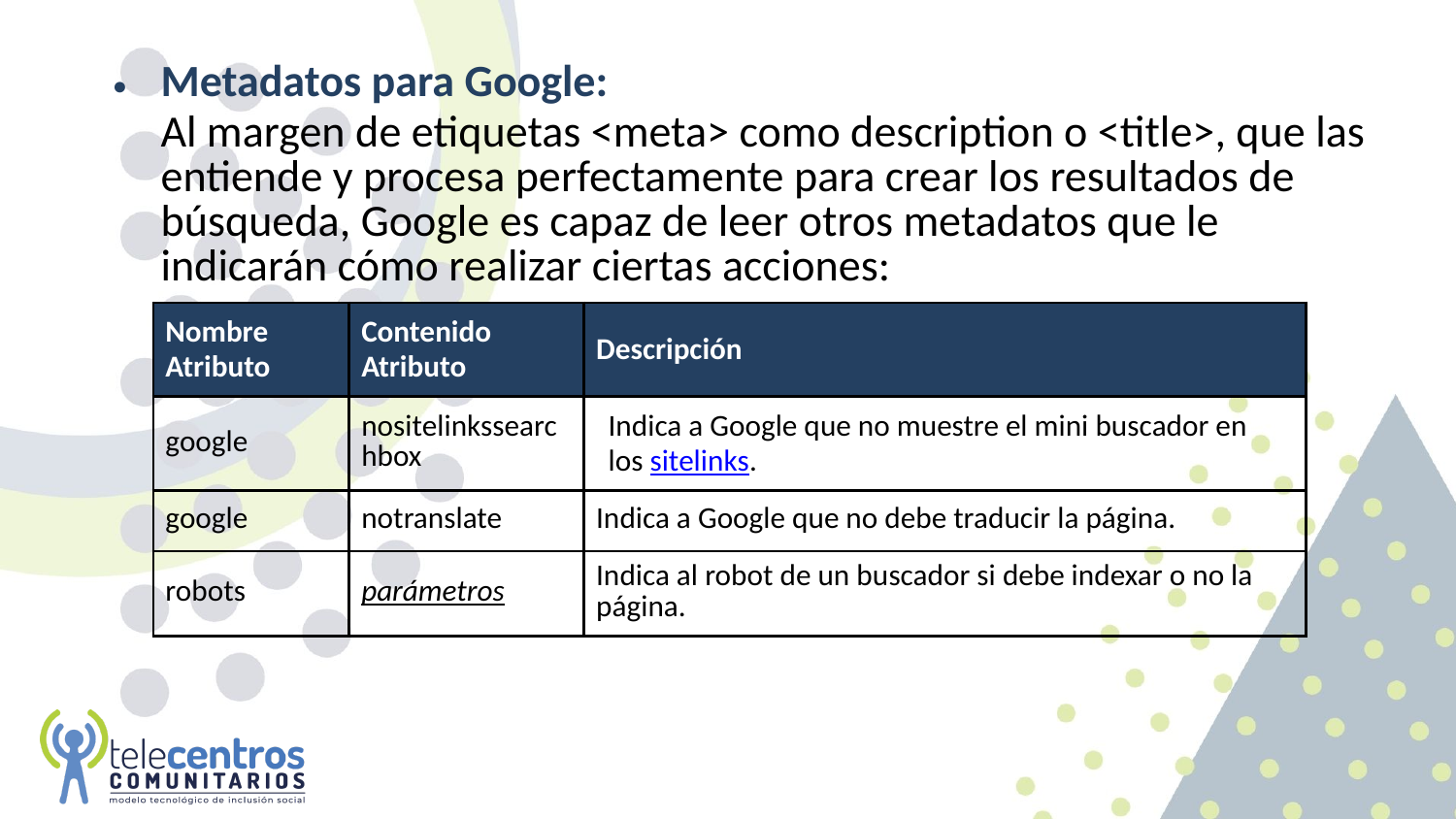

Metadatos para Google:
Al margen de etiquetas <meta> como description o <title>, que las entiende y procesa perfectamente para crear los resultados de búsqueda, Google es capaz de leer otros metadatos que le indicarán cómo realizar ciertas acciones:
| Nombre Atributo | Contenido Atributo | Descripción |
| --- | --- | --- |
| google | nositelinkssearchbox | Indica a Google que no muestre el mini buscador en los sitelinks. |
| google | notranslate | Indica a Google que no debe traducir la página. |
| robots | parámetros | Indica al robot de un buscador si debe indexar o no la página. |